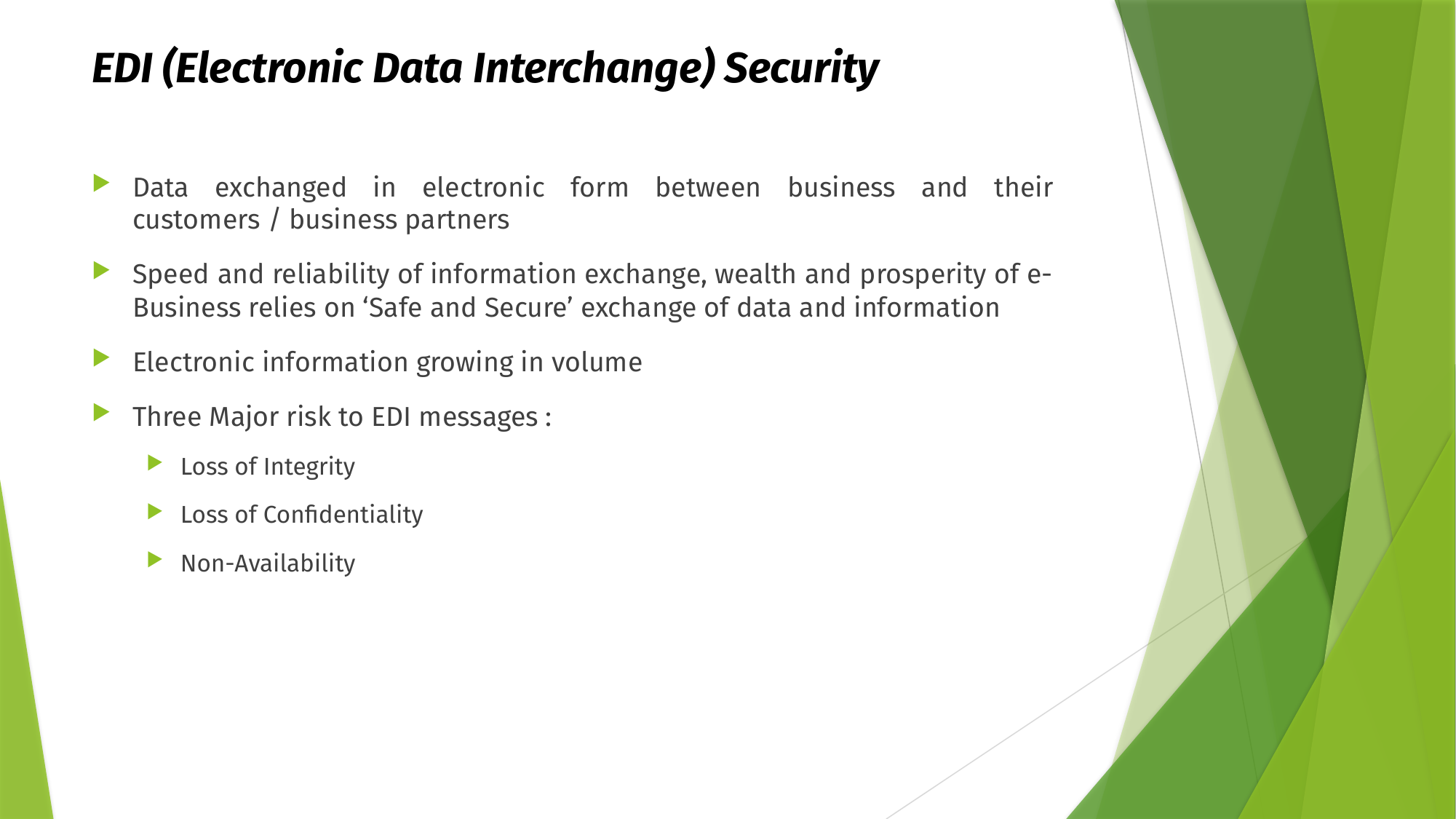

# EDI (Electronic Data Interchange) Security
Data exchanged in electronic form between business and their customers / business partners
Speed and reliability of information exchange, wealth and prosperity of e-Business relies on ‘Safe and Secure’ exchange of data and information
Electronic information growing in volume
Three Major risk to EDI messages :
Loss of Integrity
Loss of Confidentiality
Non-Availability